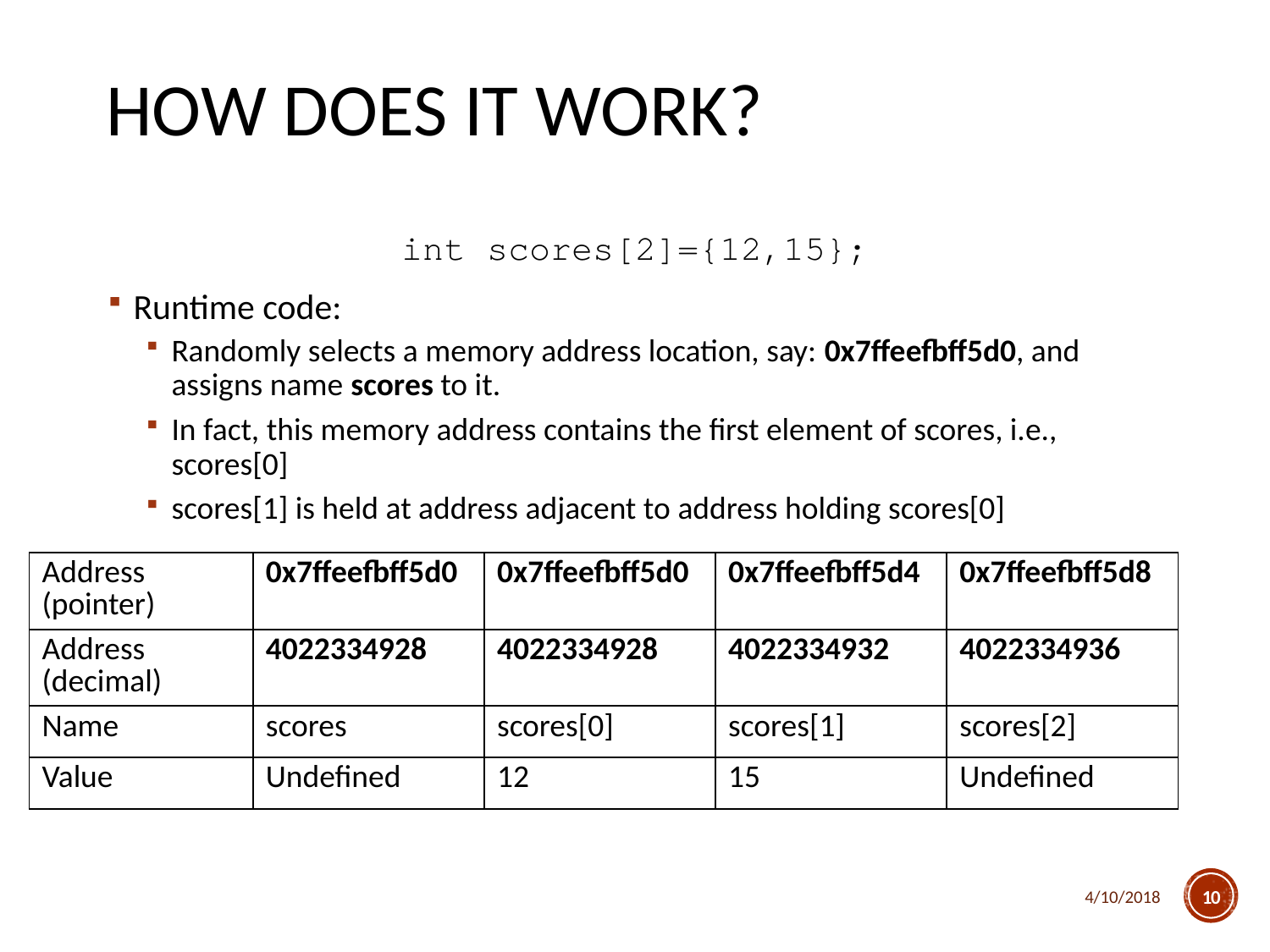

# How does it work?
int scores[2]={12,15};
Runtime code:
Randomly selects a memory address location, say: 0x7ffeefbff5d0, and assigns name scores to it.
In fact, this memory address contains the first element of scores, i.e., scores[0]
scores[1] is held at address adjacent to address holding scores[0]
| Address (pointer) | 0x7ffeefbff5d0 | 0x7ffeefbff5d0 | 0x7ffeefbff5d4 | 0x7ffeefbff5d8 |
| --- | --- | --- | --- | --- |
| Address (decimal) | 4022334928 | 4022334928 | 4022334932 | 4022334936 |
| Name | scores | scores[0] | scores[1] | scores[2] |
| Value | Undefined | 12 | 15 | Undefined |
4/10/2018
10